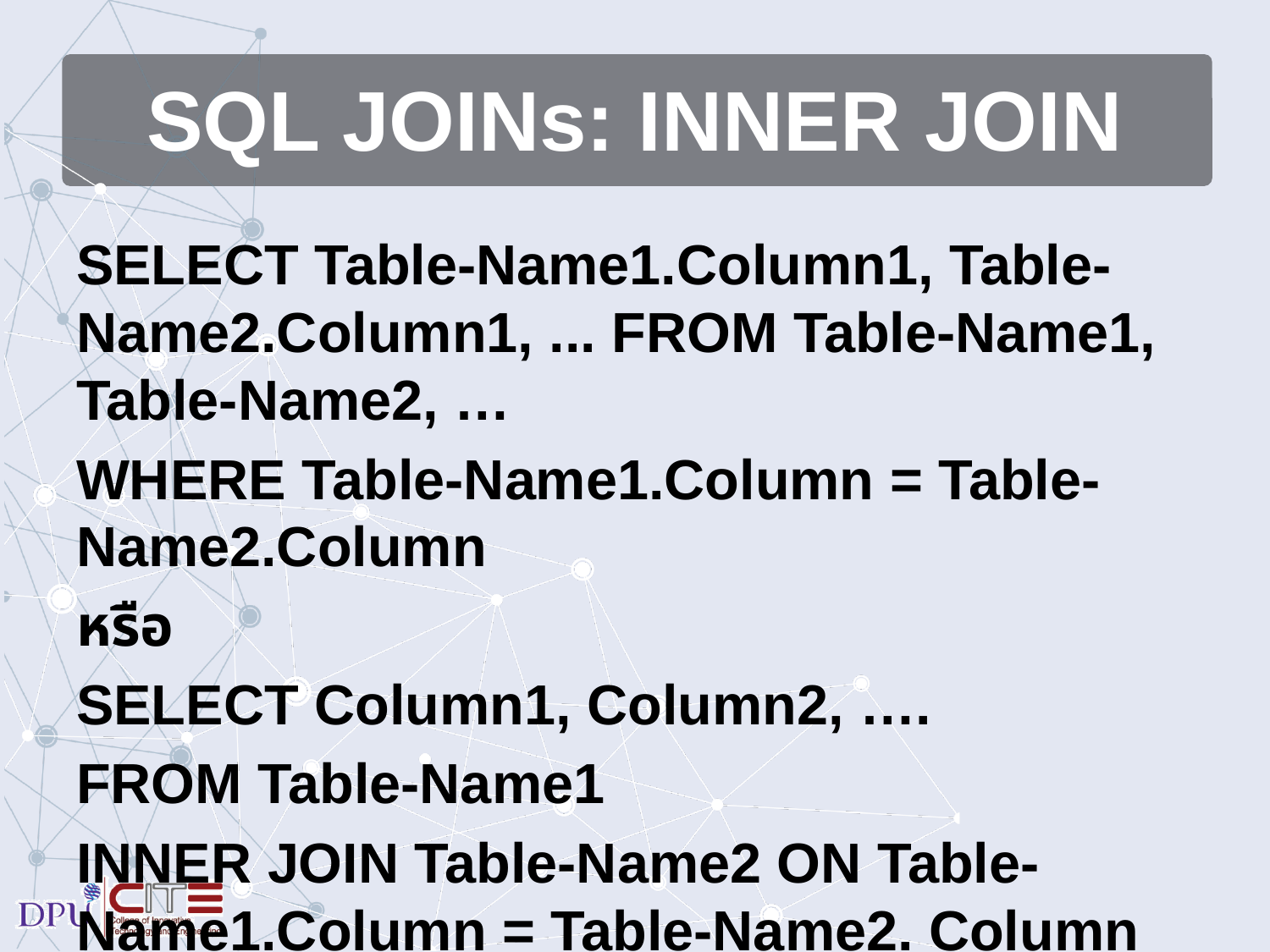

# SQL JOINs: INNER JOIN
SELECT Table-Name1.Column1, Table-Name2.Column1, ... FROM Table-Name1, Table-Name2, …
WHERE Table-Name1.Column = Table-Name2.Column
หรือ
SELECT Column1, Column2, ….
FROM Table-Name1
INNER JOIN Table-Name2 ON Table-Name1.Column = Table-Name2. Column